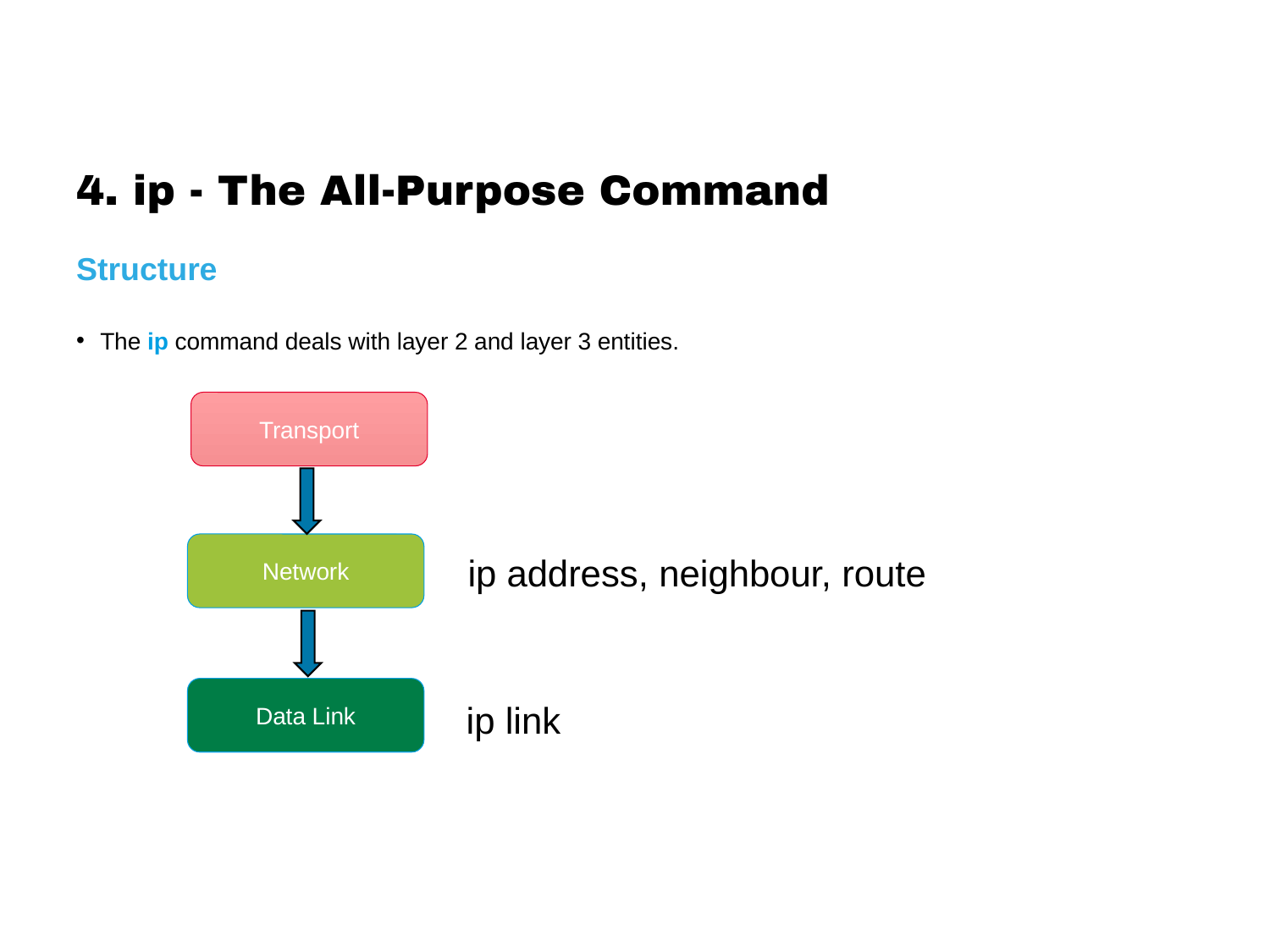

# 4. ip - The All-Purpose Command
Structure
The ip command deals with layer 2 and layer 3 entities.
Transport

Network

Data Link
ip address, neighbour, route
ip link